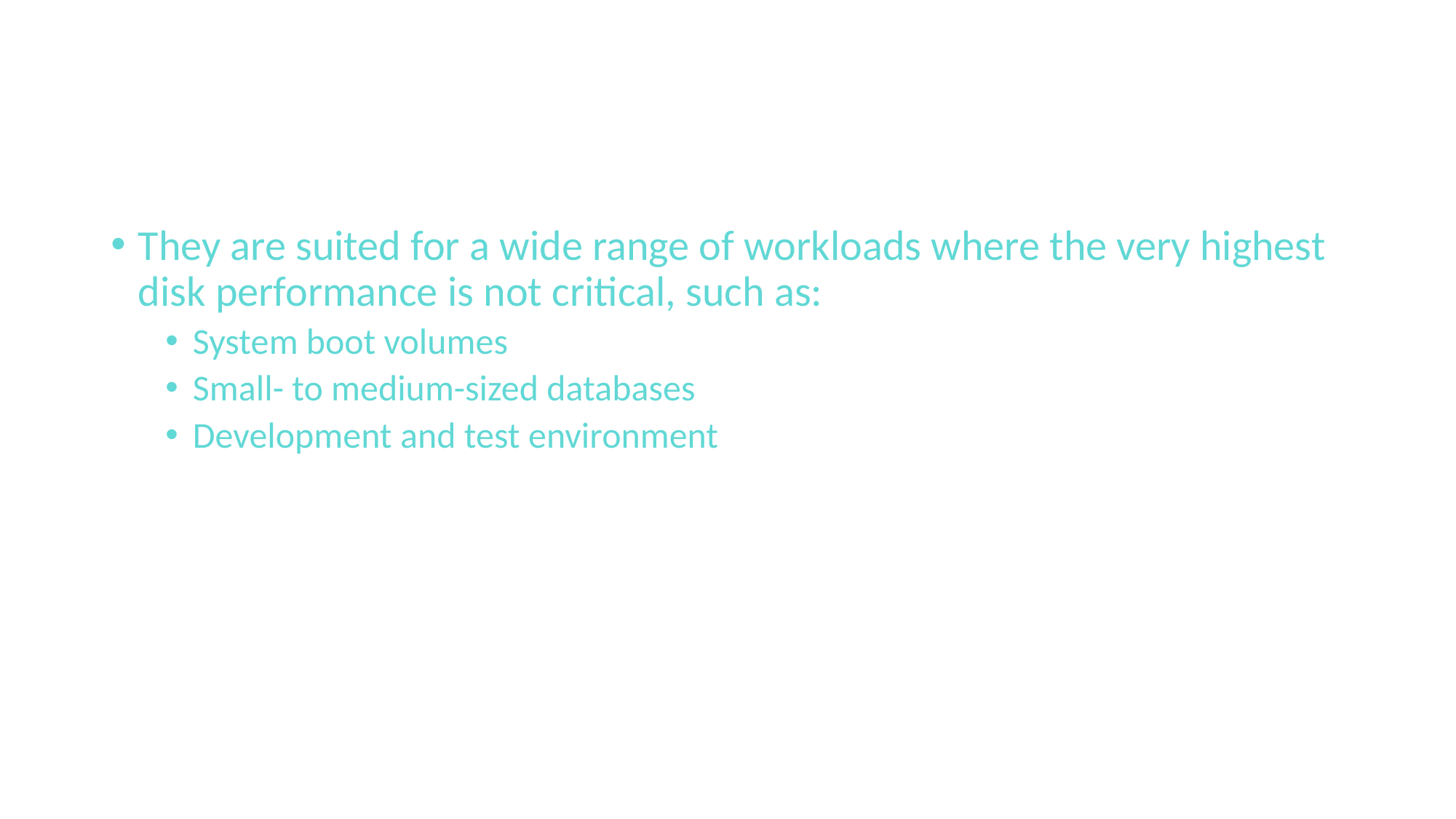

#
They are suited for a wide range of workloads where the very highest disk performance is not critical, such as:
System boot volumes
Small- to medium-sized databases
Development and test environment